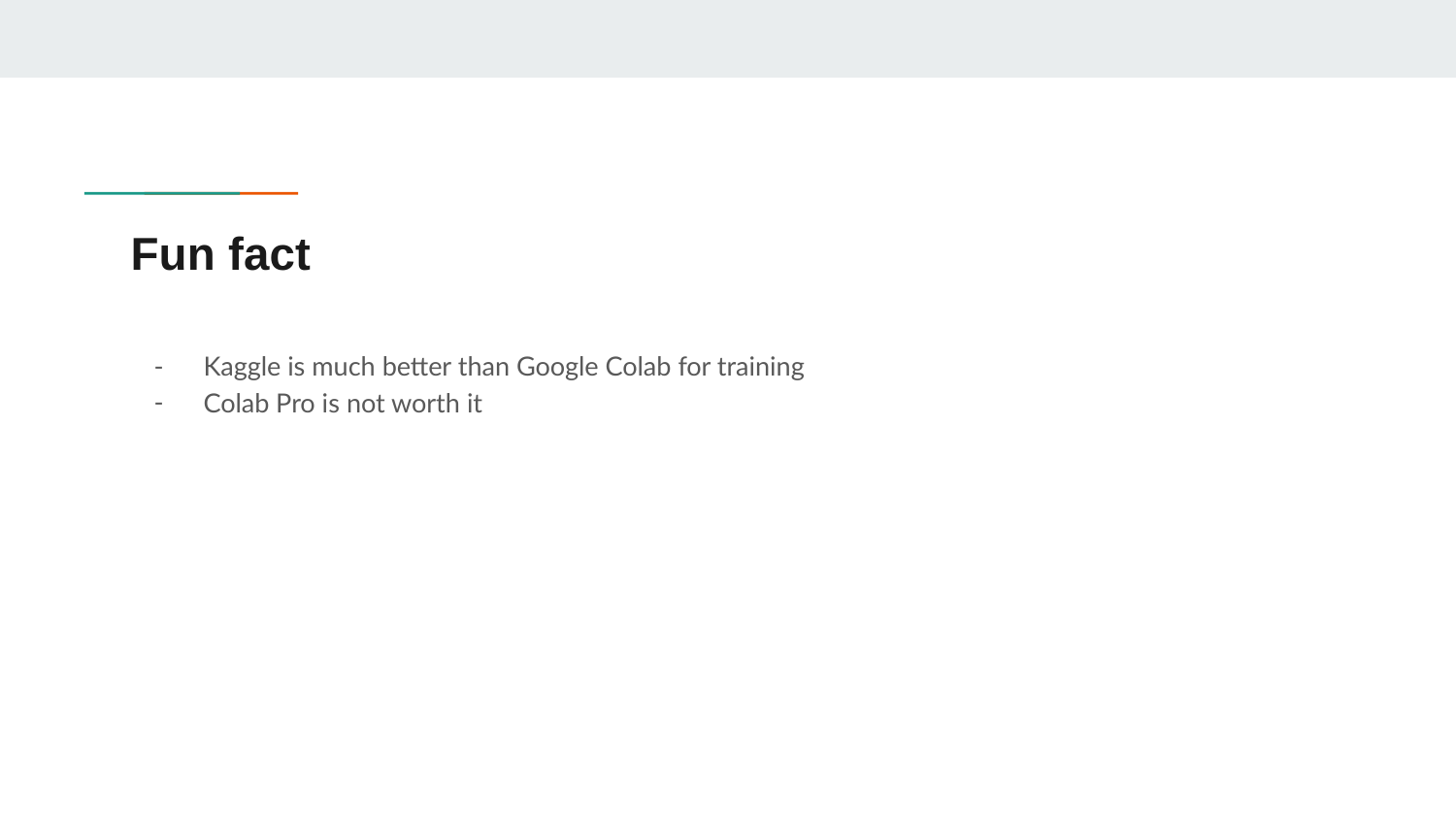

# Fun fact
Kaggle is much better than Google Colab for training
Colab Pro is not worth it